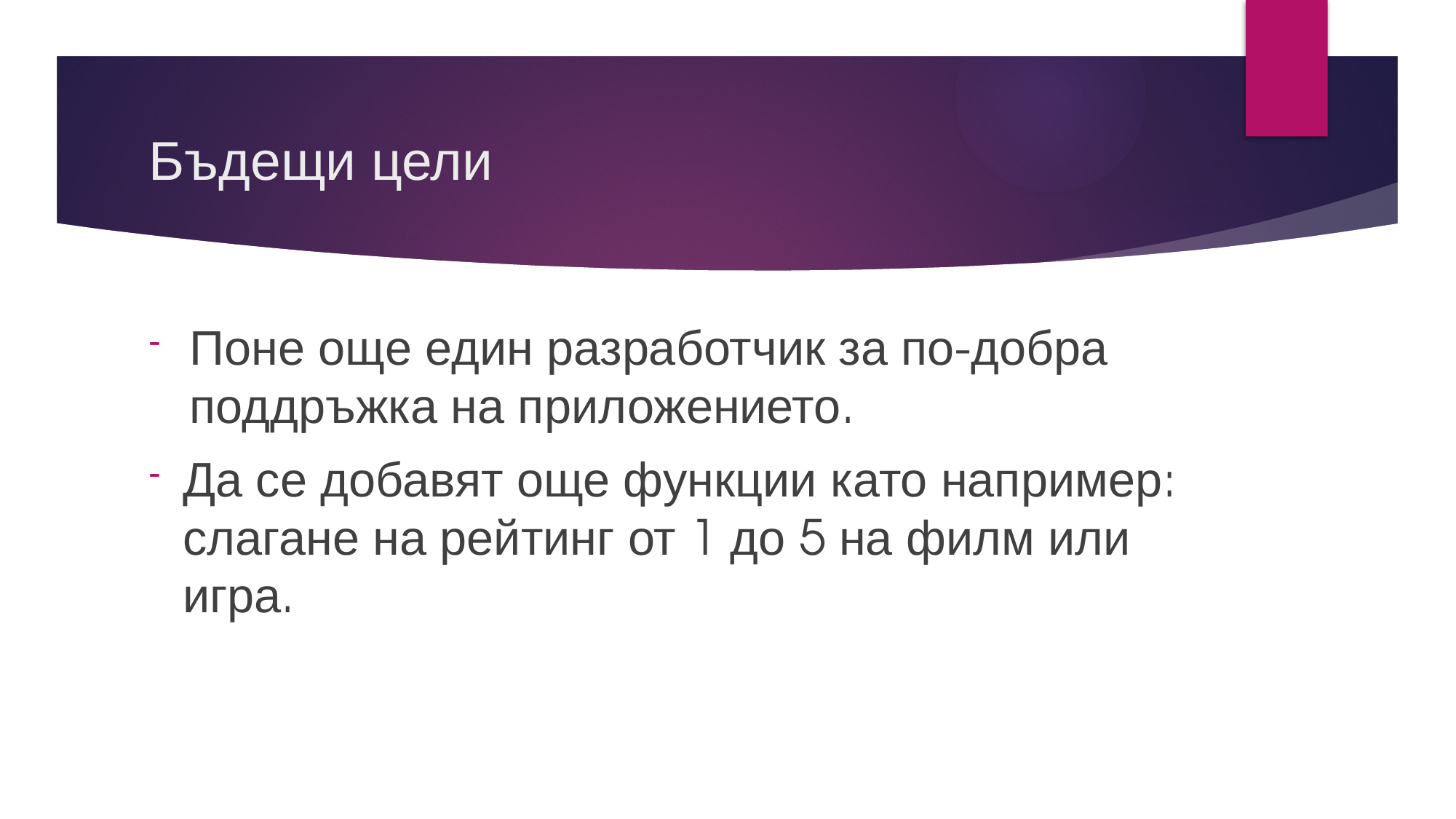

# Бъдещи цели
Поне още един разработчик за по-добра поддръжка на приложението.
Да се добавят още функции като например: слагане на рейтинг от 1 до 5 на филм или игра.